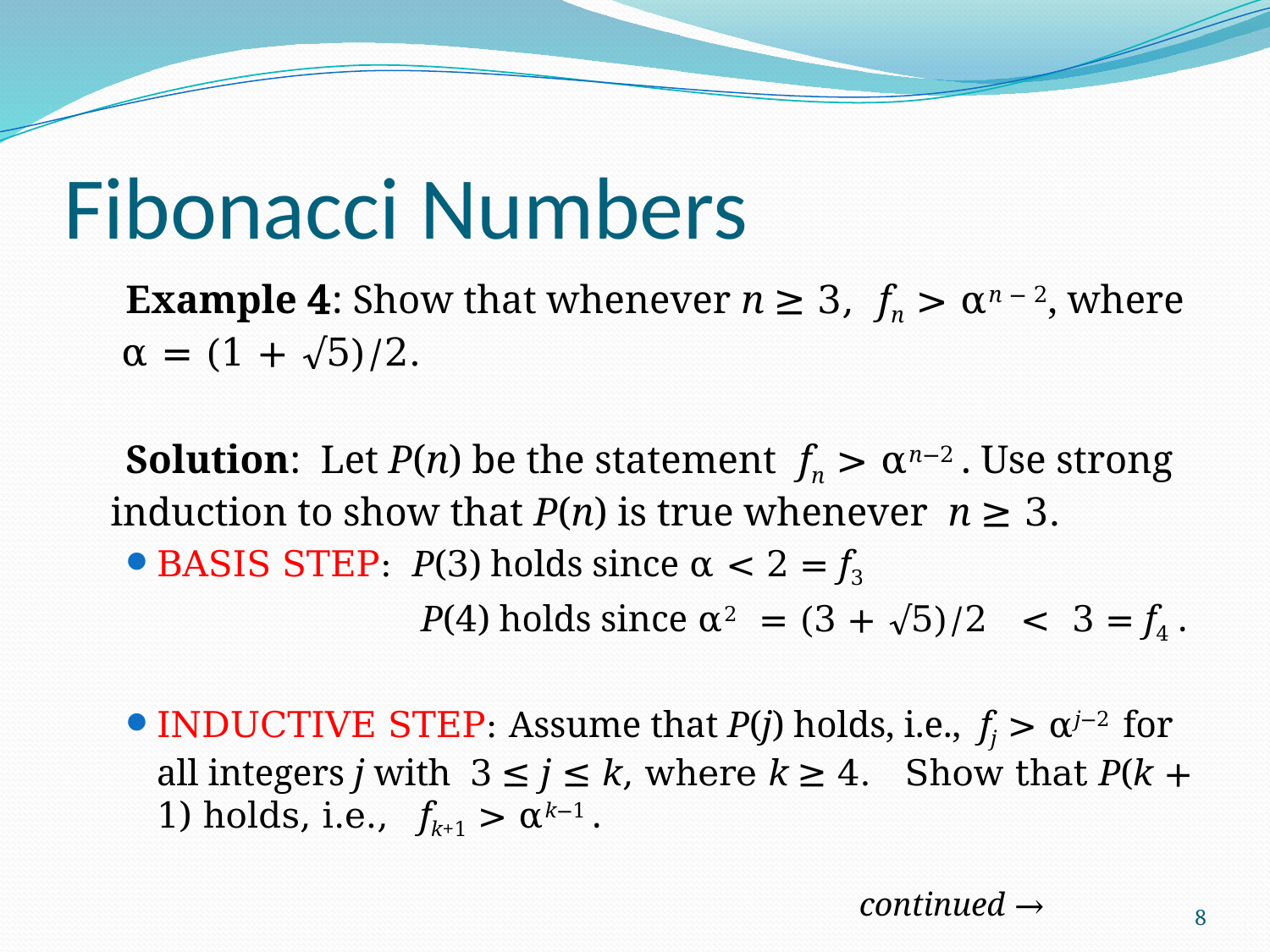

# Fibonacci Numbers
     Example 4: Show that whenever n ≥ 3,  fn > αn − 2, where  α = (1 + √5)/2.

     Solution:  Let P(n) be the statement  fn > αn−2 . Use strong induction to show that P(n) is true whenever  n ≥ 3.
BASIS STEP:  P(3) holds since α < 2 = f3
                                             P(4) holds since α2  = (3 + √5)/2   <  3 = f4 .

INDUCTIVE STEP: Assume that P(j) holds, i.e.,  fj > αj−2  for all integers j with  3 ≤ j ≤ k, where k ≥ 4.   Show that P(k + 1) holds, i.e.,   fk+1 > αk−1 .

continued →
8